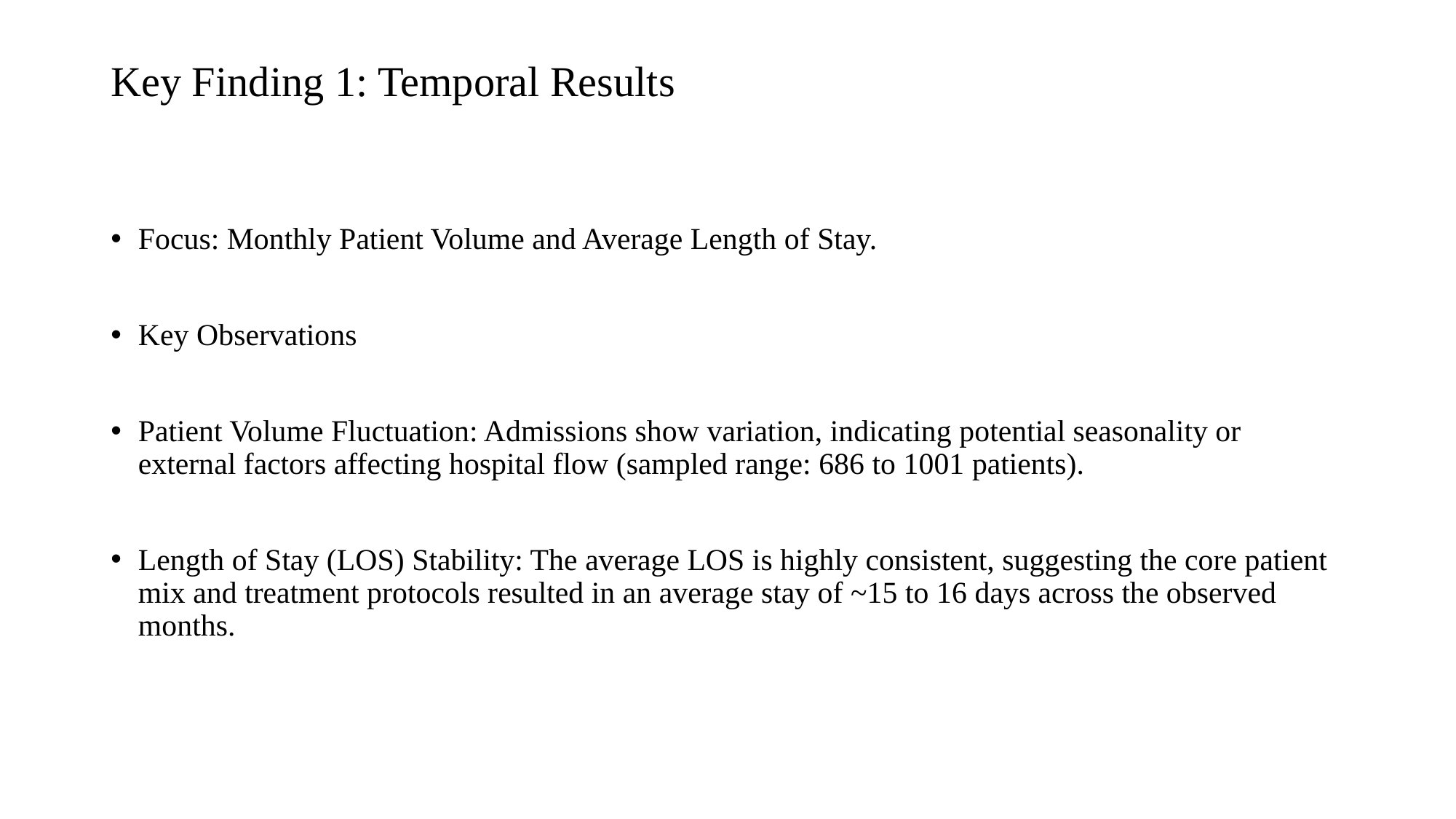

# Key Finding 1: Temporal Results
Focus: Monthly Patient Volume and Average Length of Stay.

Key Observations

Patient Volume Fluctuation: Admissions show variation, indicating potential seasonality or external factors affecting hospital flow (sampled range: 686 to 1001 patients).

Length of Stay (LOS) Stability: The average LOS is highly consistent, suggesting the core patient mix and treatment protocols resulted in an average stay of ~15 to 16 days across the observed months.